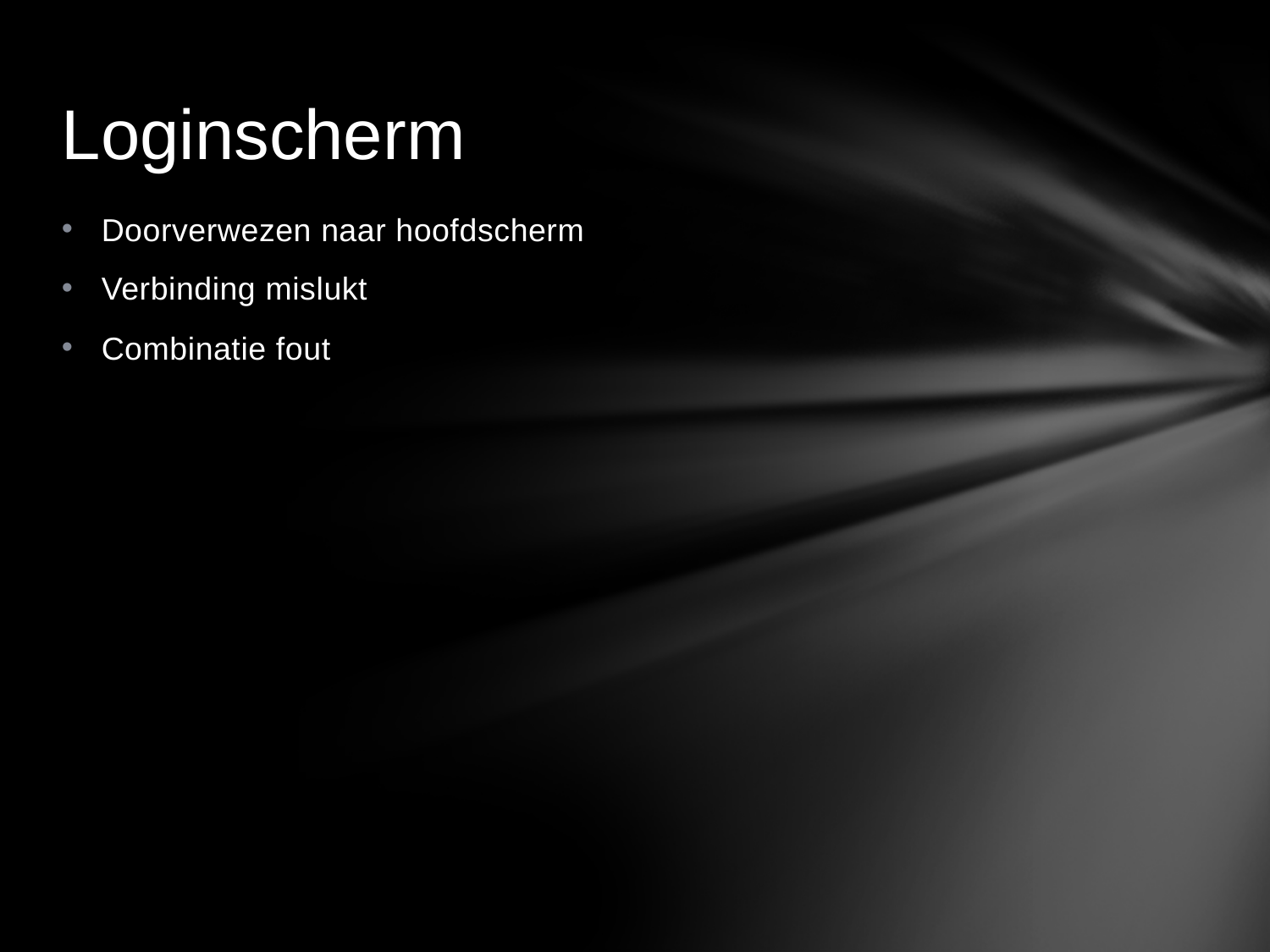

# Loginscherm
Doorverwezen naar hoofdscherm
Verbinding mislukt
Combinatie fout